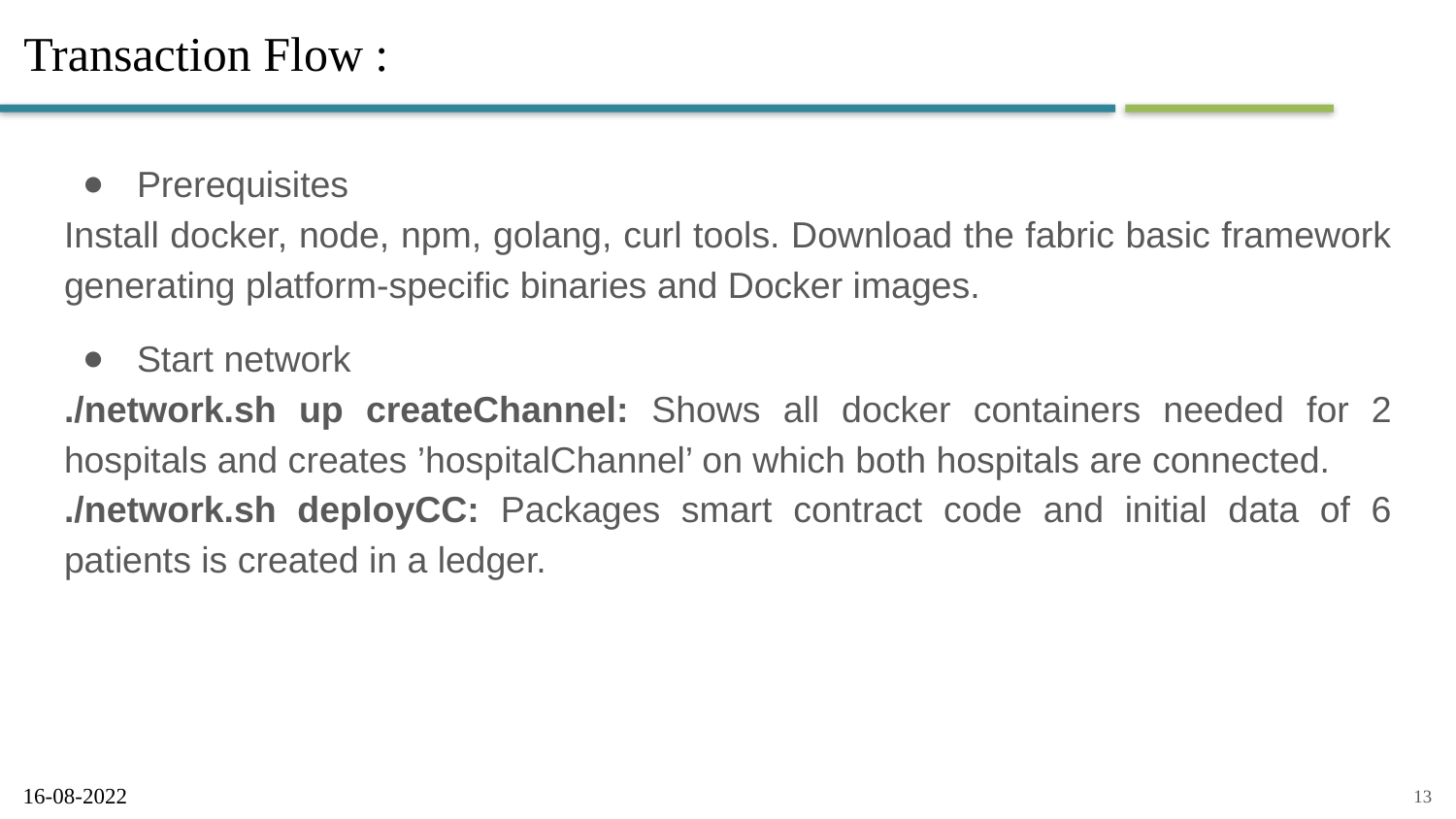

# Transaction Flow :
Prerequisites
Install docker, node, npm, golang, curl tools. Download the fabric basic framework generating platform-specific binaries and Docker images.
Start network
./network.sh up createChannel: Shows all docker containers needed for 2 hospitals and creates ’hospitalChannel’ on which both hospitals are connected.
./network.sh deployCC: Packages smart contract code and initial data of 6 patients is created in a ledger.
16-08-2022
13